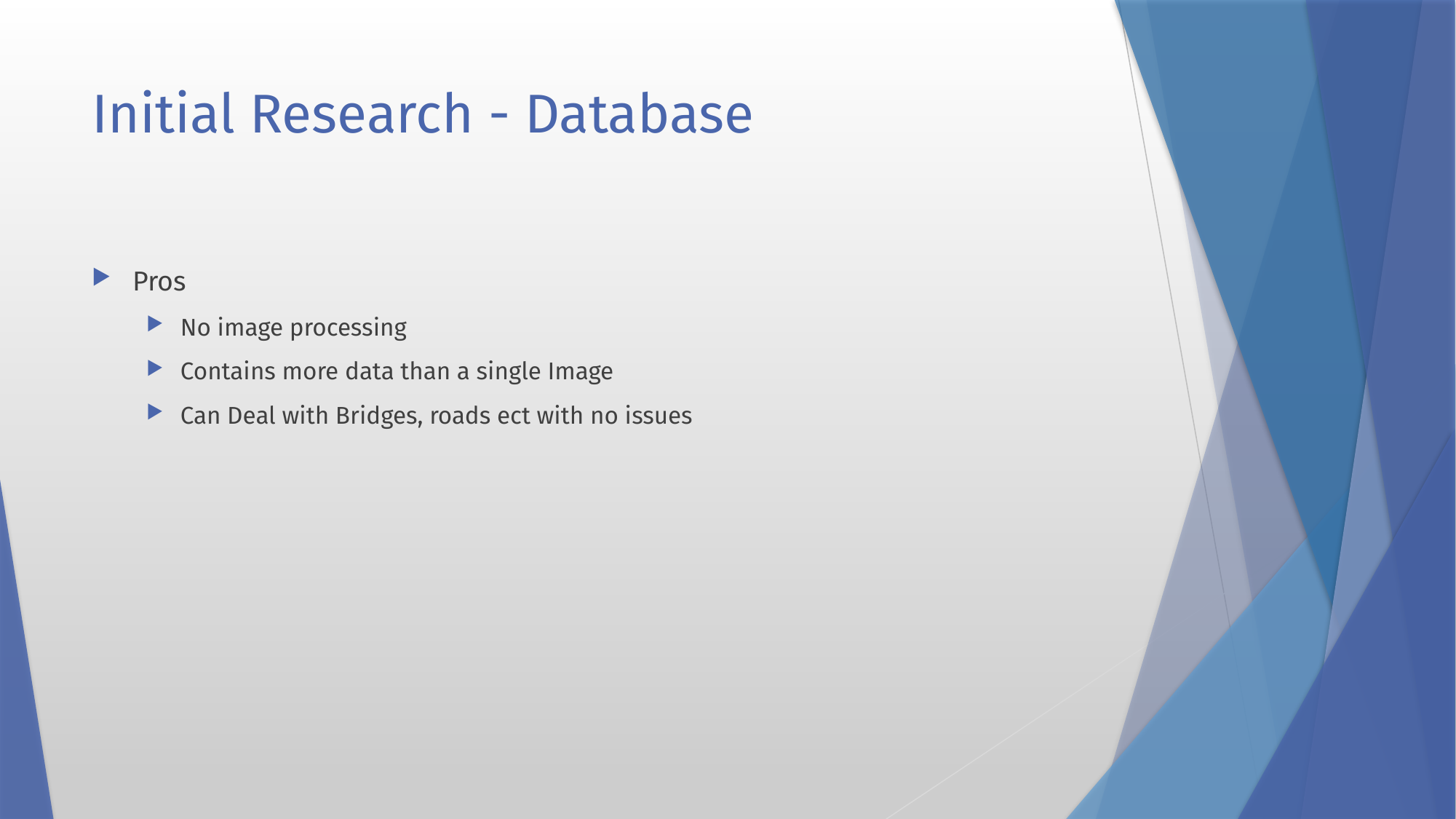

# Initial Research - Database
Pros
No image processing
Contains more data than a single Image
Can Deal with Bridges, roads ect with no issues